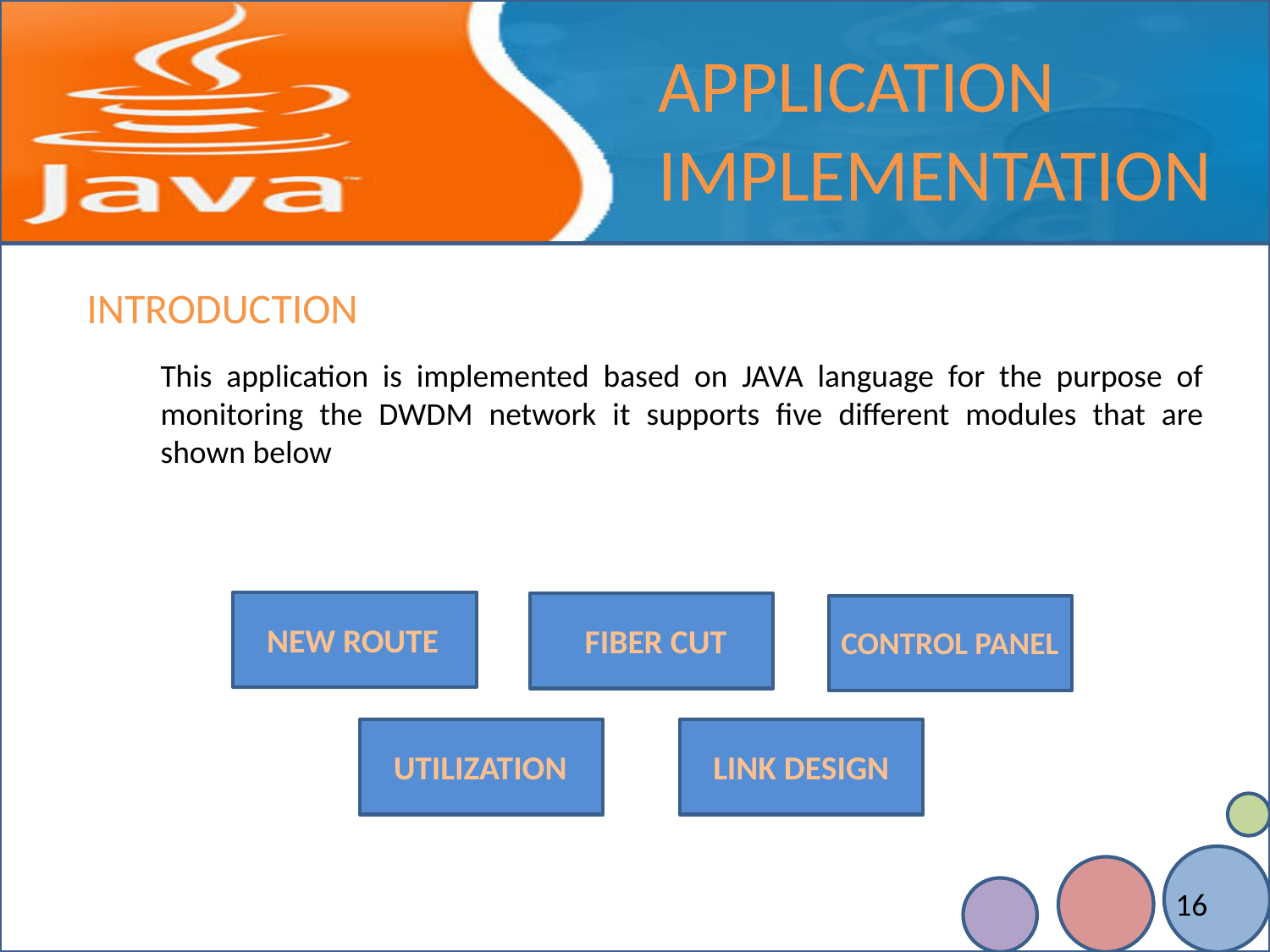

APPLICATION IMPLEMENTATION

INTRODUCTION
This application is implemented based on JAVA language for the purpose of monitoring the DWDM network it supports five different modules that are shown below

NEW ROUTE

FIBER CUT

CONTROL PANEL

UTILIZATION

LINK DESIGN

16